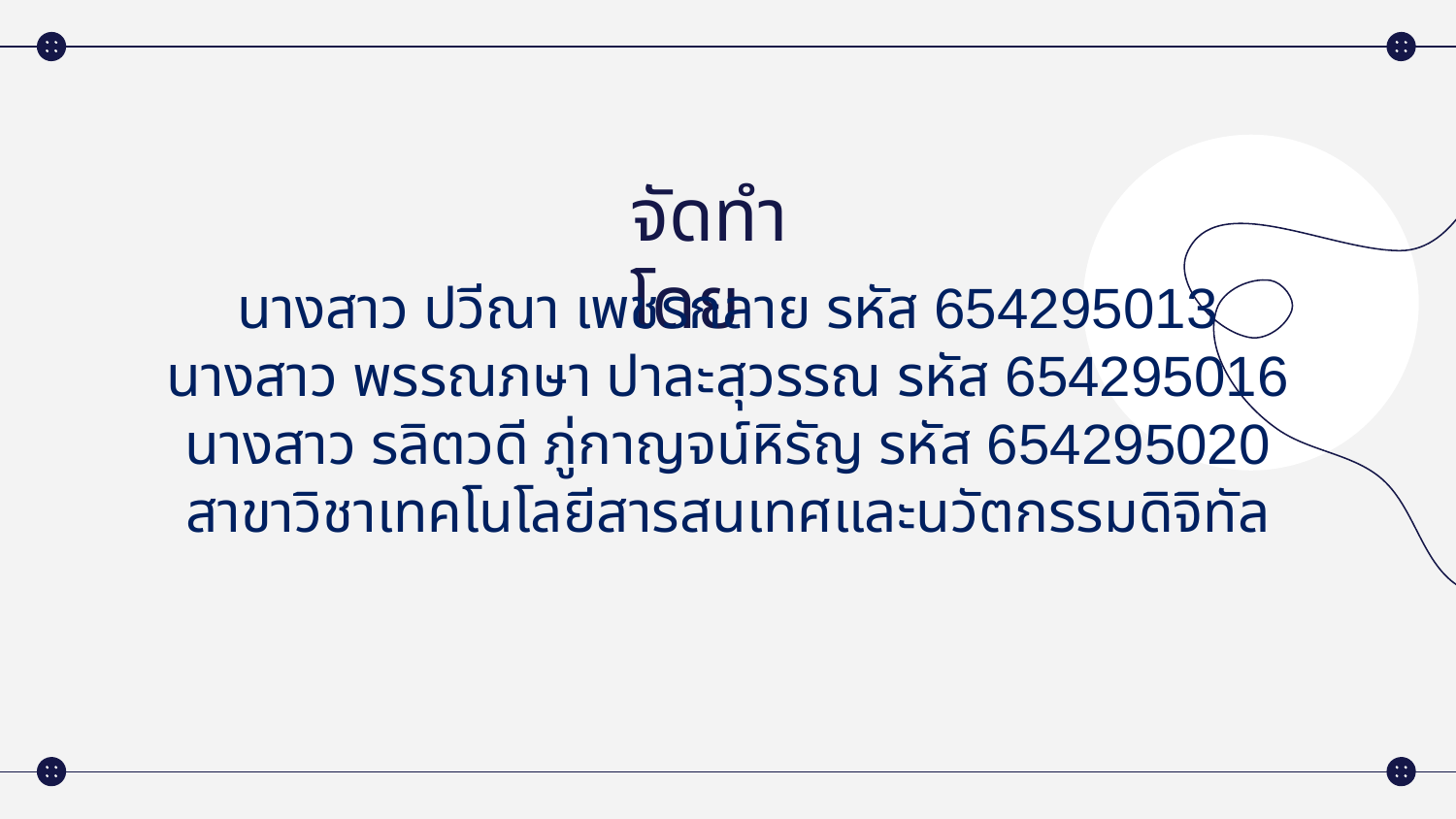

# จัดทำโดย
นางสาว ปวีณา เพชรกลาย รหัส 654295013
นางสาว พรรณภษา ปาละสุวรรณ รหัส 654295016
นางสาว รลิตวดี ภู่กาญจน์หิรัญ รหัส 654295020
สาขาวิชาเทคโนโลยีสารสนเทศและนวัตกรรมดิจิทัล